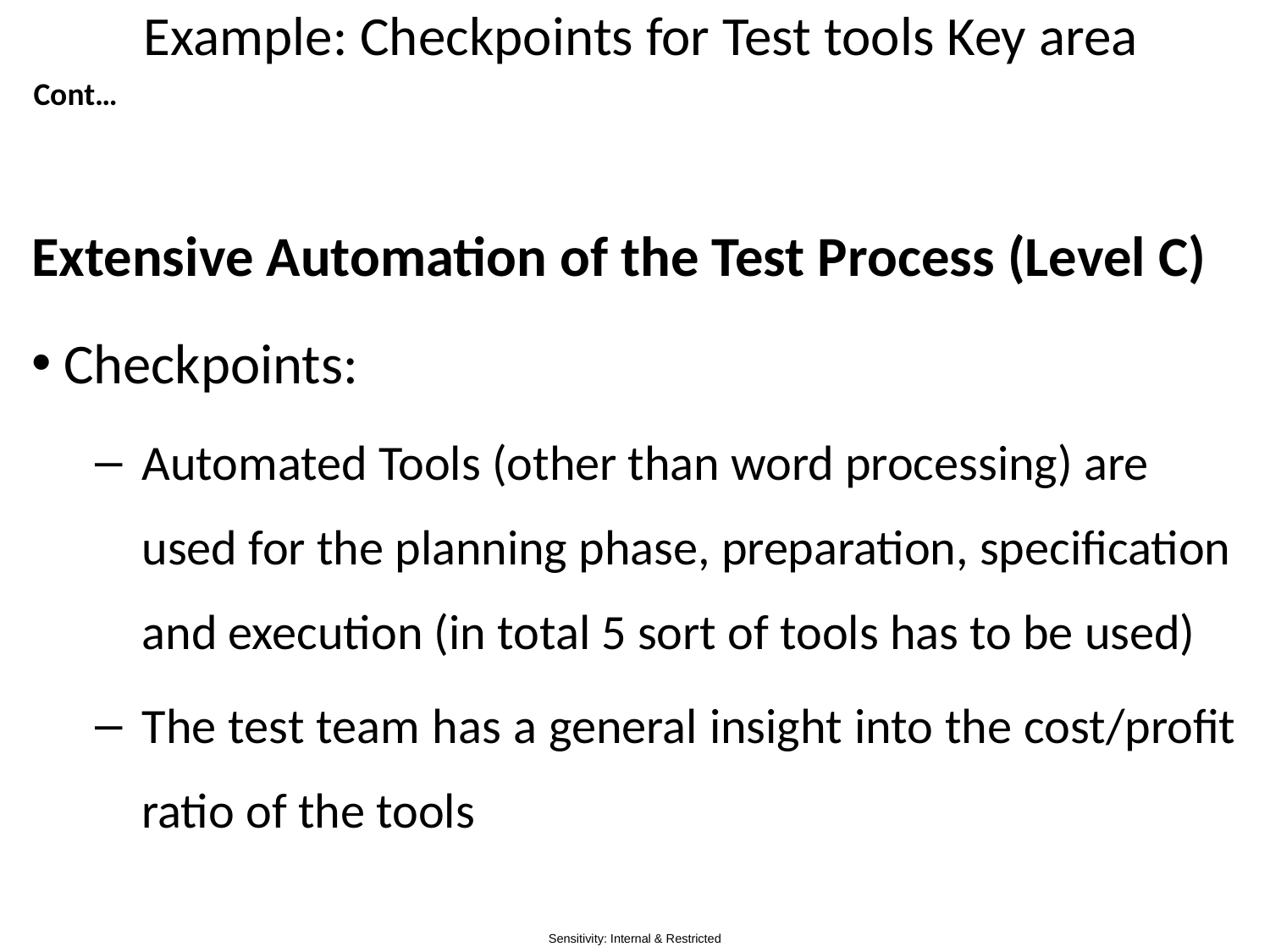

# Example: Checkpoints for Test tools Key area
Cont…
Extensive Automation of the Test Process (Level C)
Checkpoints:
Automated Tools (other than word processing) are used for the planning phase, preparation, specification and execution (in total 5 sort of tools has to be used)
The test team has a general insight into the cost/profit ratio of the tools